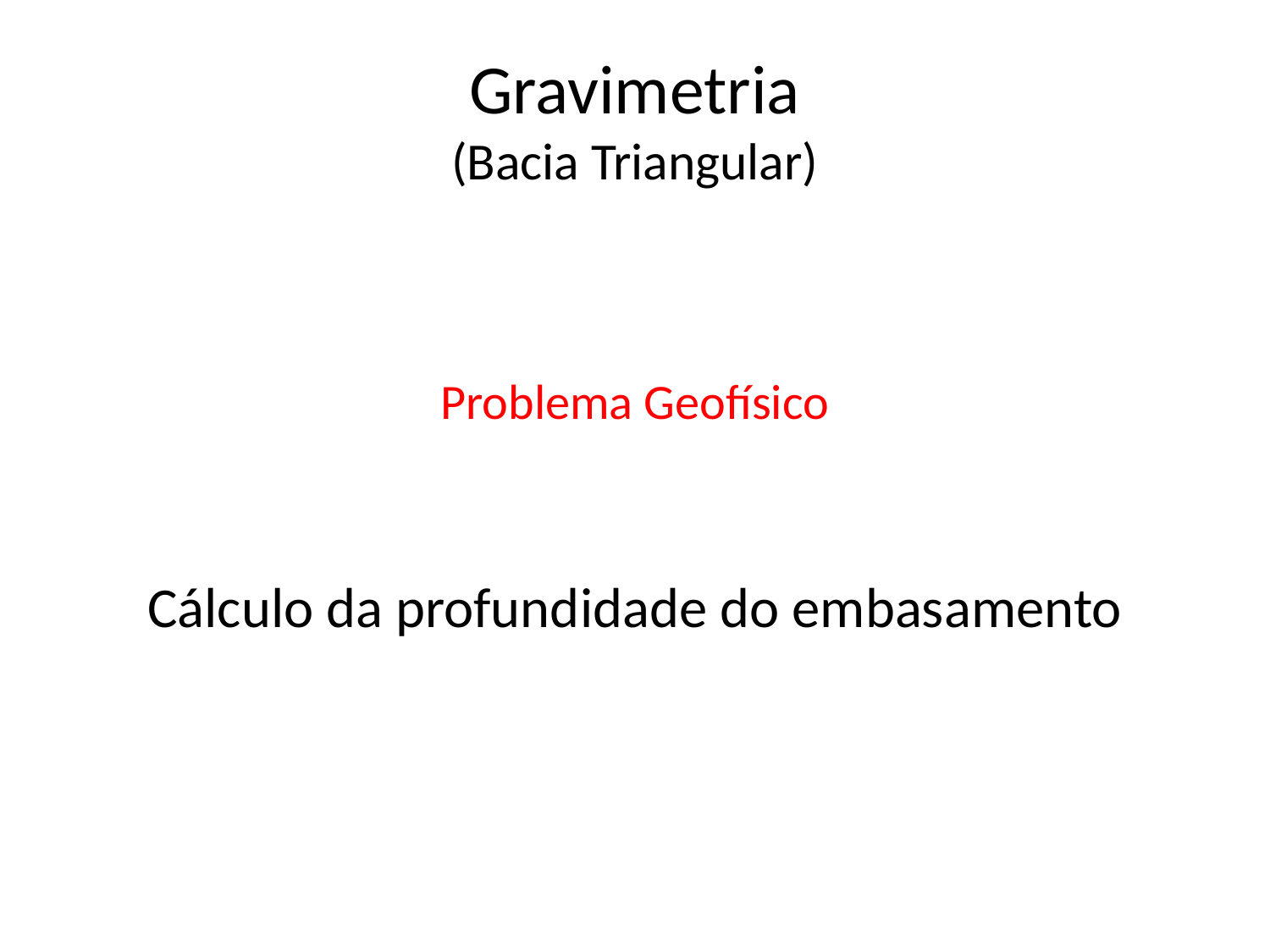

# Gravimetria (Bacia Triangular)
Problema Geofísico
Cálculo da profundidade do embasamento